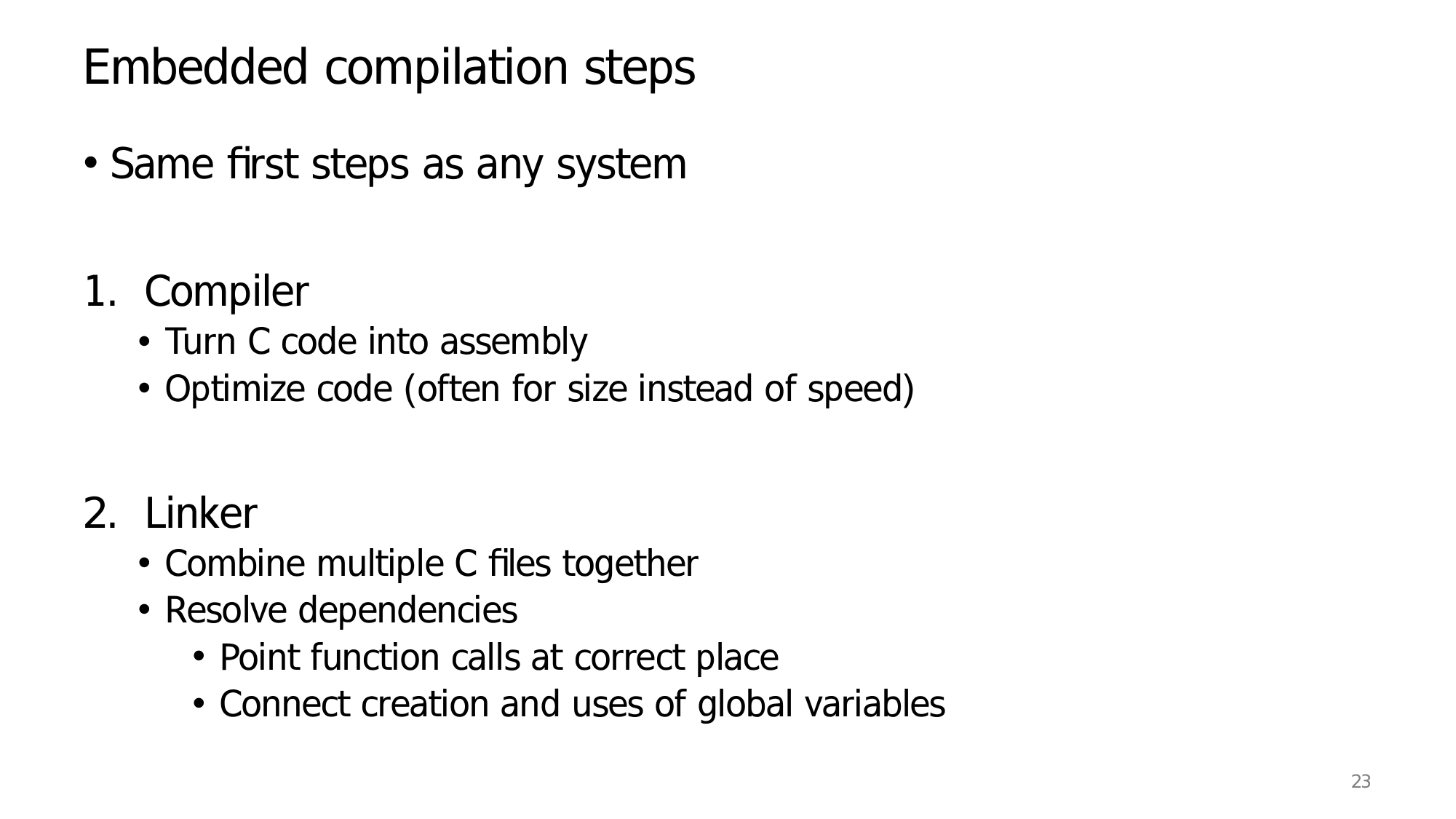

# Embedded compilation steps
Same first steps as any system

Compiler
Turn C code into assembly
Optimize code (often for size instead of speed)

Linker
Combine multiple C files together
Resolve dependencies
Point function calls at correct place
Connect creation and uses of global variables
23